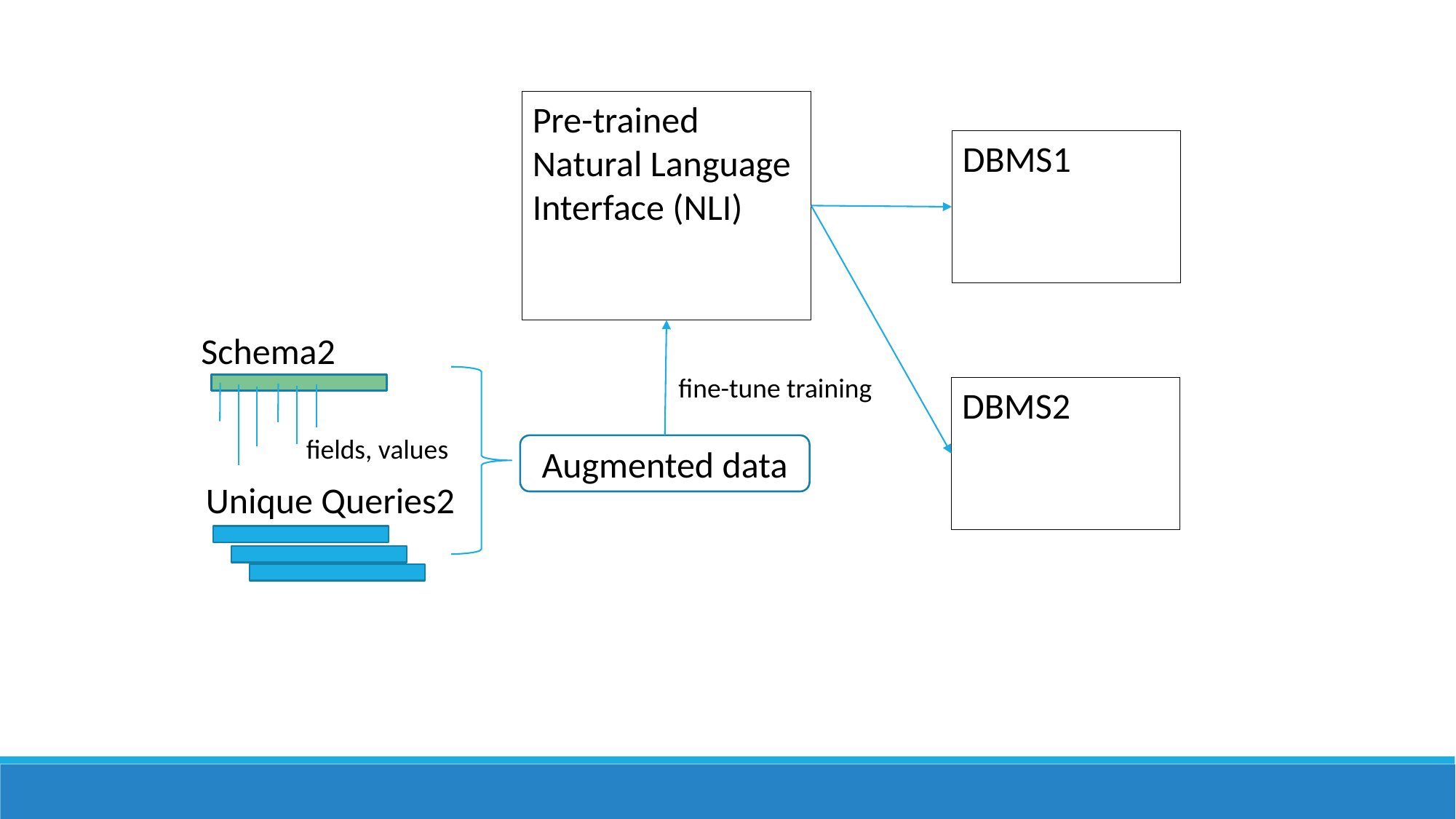

Pre-trained Natural Language Interface (NLI)

DBMS1

Schema2
fine-tune training

DBMS2

fields, values
Augmented data
Unique Queries2